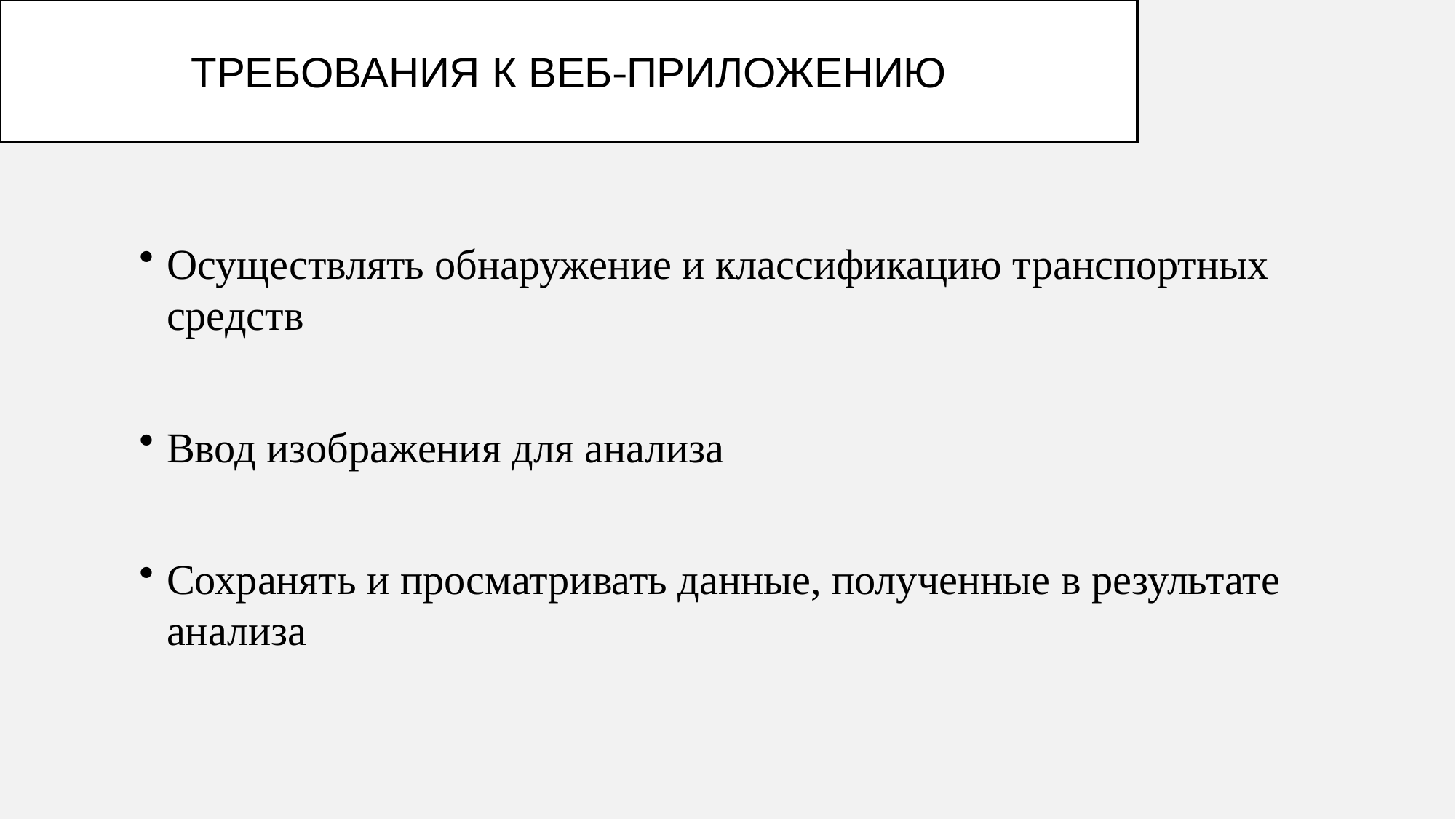

# Требования к веб-приложению
Осуществлять обнаружение и классификацию транспортных средств

Ввод изображения для анализа

Сохранять и просматривать данные, полученные в результате анализа